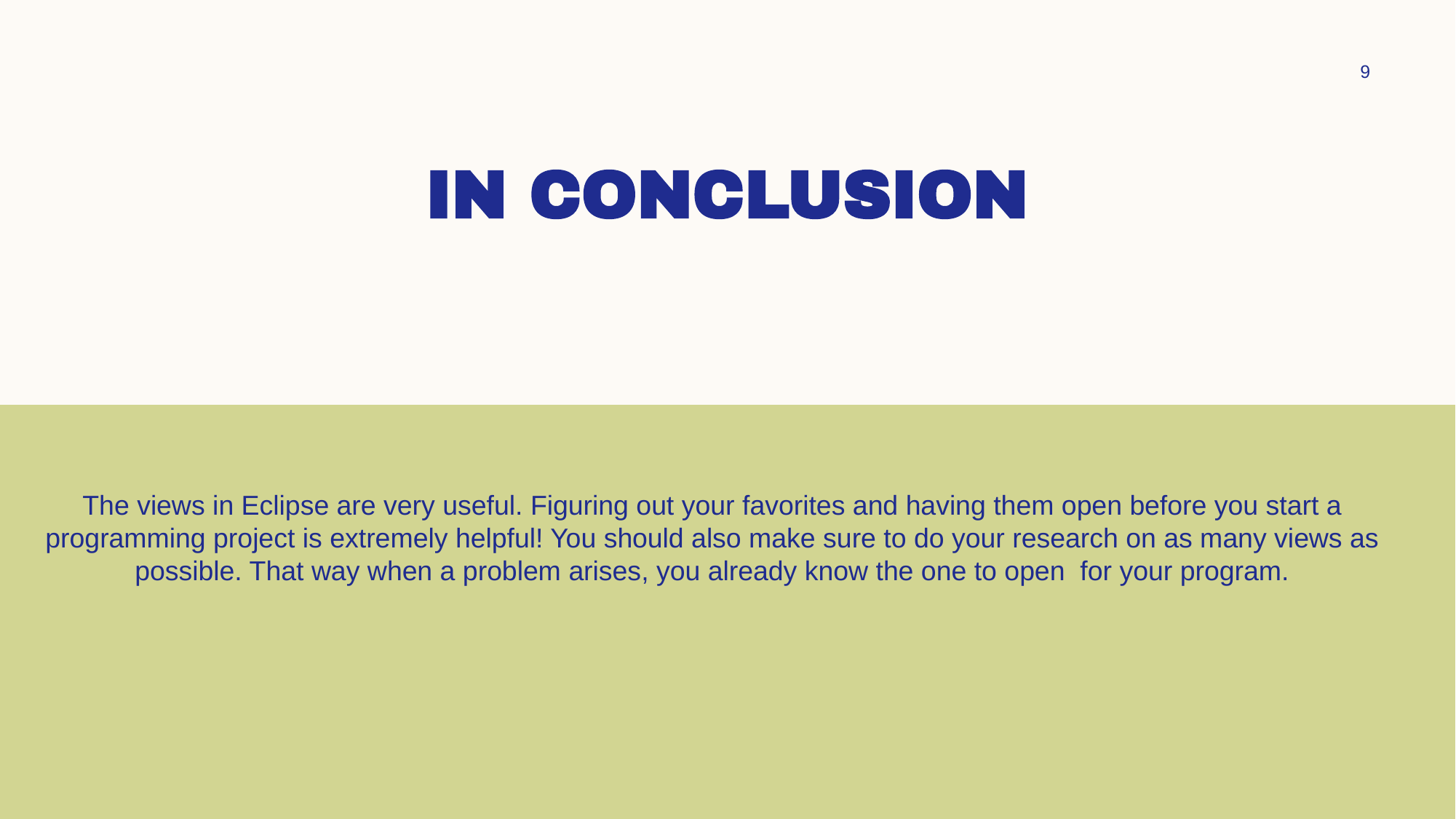

9
# In Conclusion
The views in Eclipse are very useful. Figuring out your favorites and having them open before you start a programming project is extremely helpful! You should also make sure to do your research on as many views as possible. That way when a problem arises, you already know the one to open  for your program.